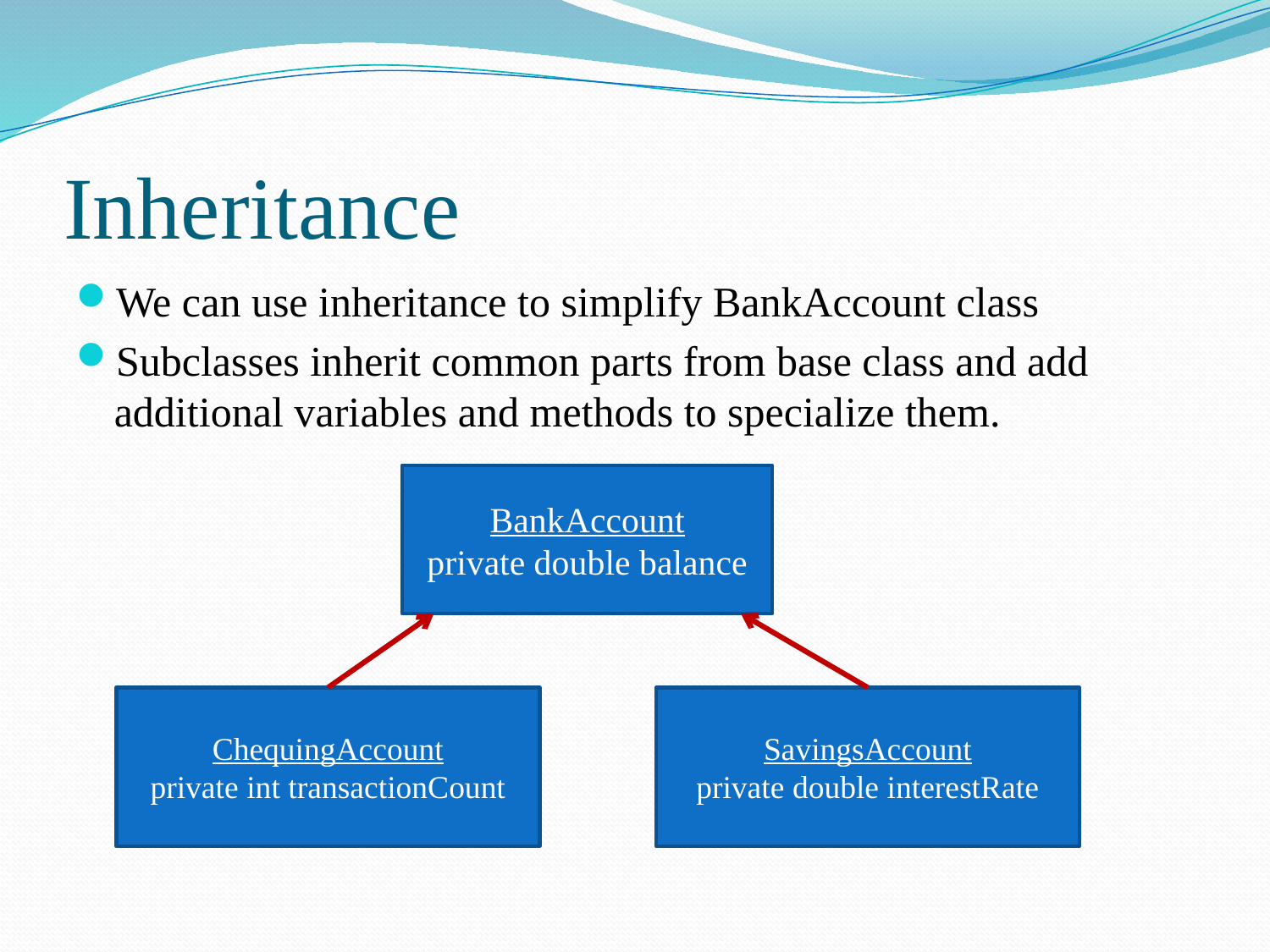

# Inheritance
We can use inheritance to simplify BankAccount class
Subclasses inherit common parts from base class and add additional variables and methods to specialize them.

BankAccount
private double balance
ChequingAccount
private int transactionCount
SavingsAccount
private double interestRate